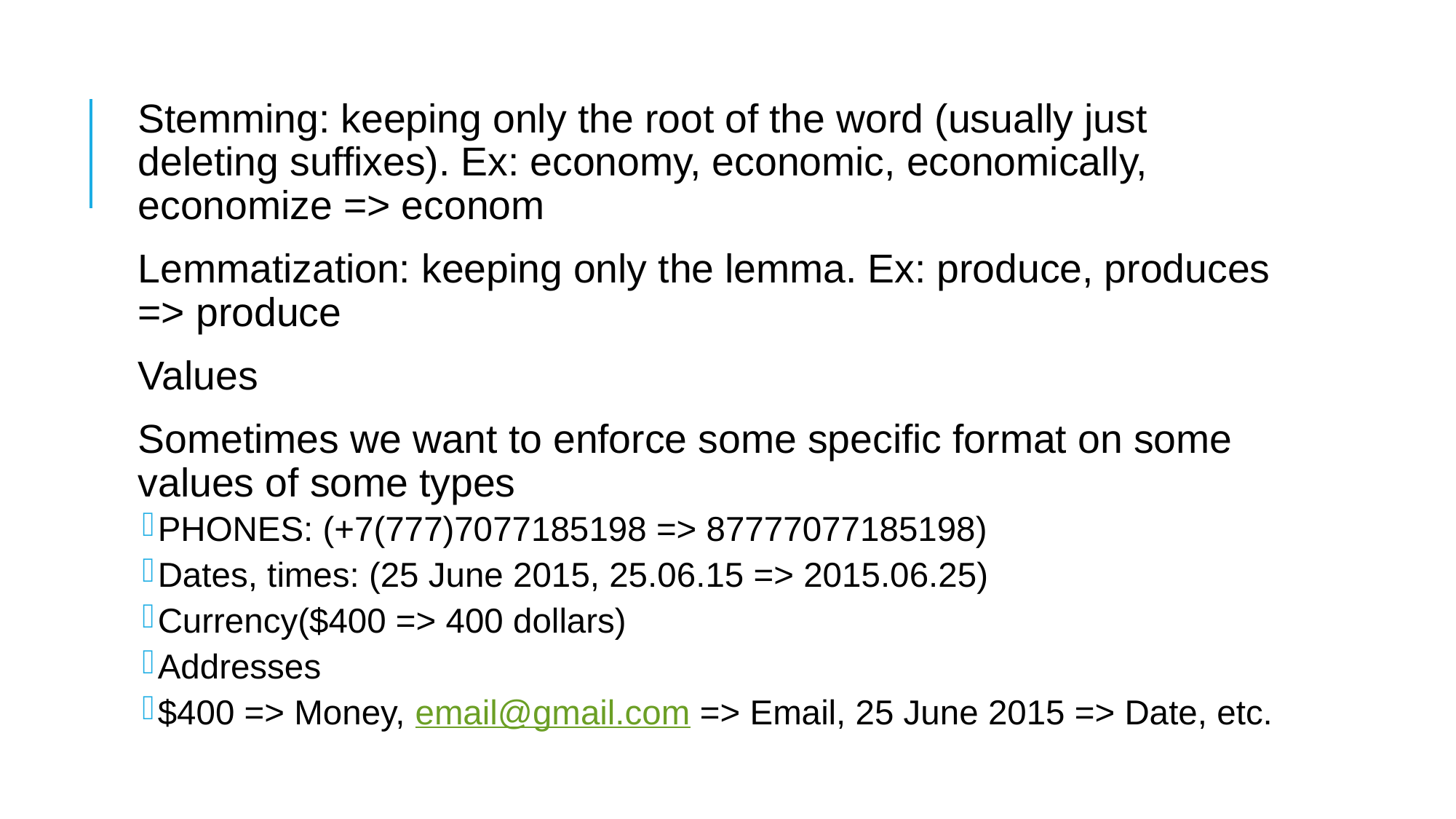

Stemming: keeping only the root of the word (usually just deleting suffixes). Ex: economy, economic, economically, economize => econom
Lemmatization: keeping only the lemma. Ex: produce, produces => produce
Values
Sometimes we want to enforce some specific format on some values of some types
PHONES: (+7(777)7077185198 => 87777077185198)
Dates, times: (25 June 2015, 25.06.15 => 2015.06.25)
Currency($400 => 400 dollars)
Addresses
$400 => Money, email@gmail.com => Email, 25 June 2015 => Date, etc.